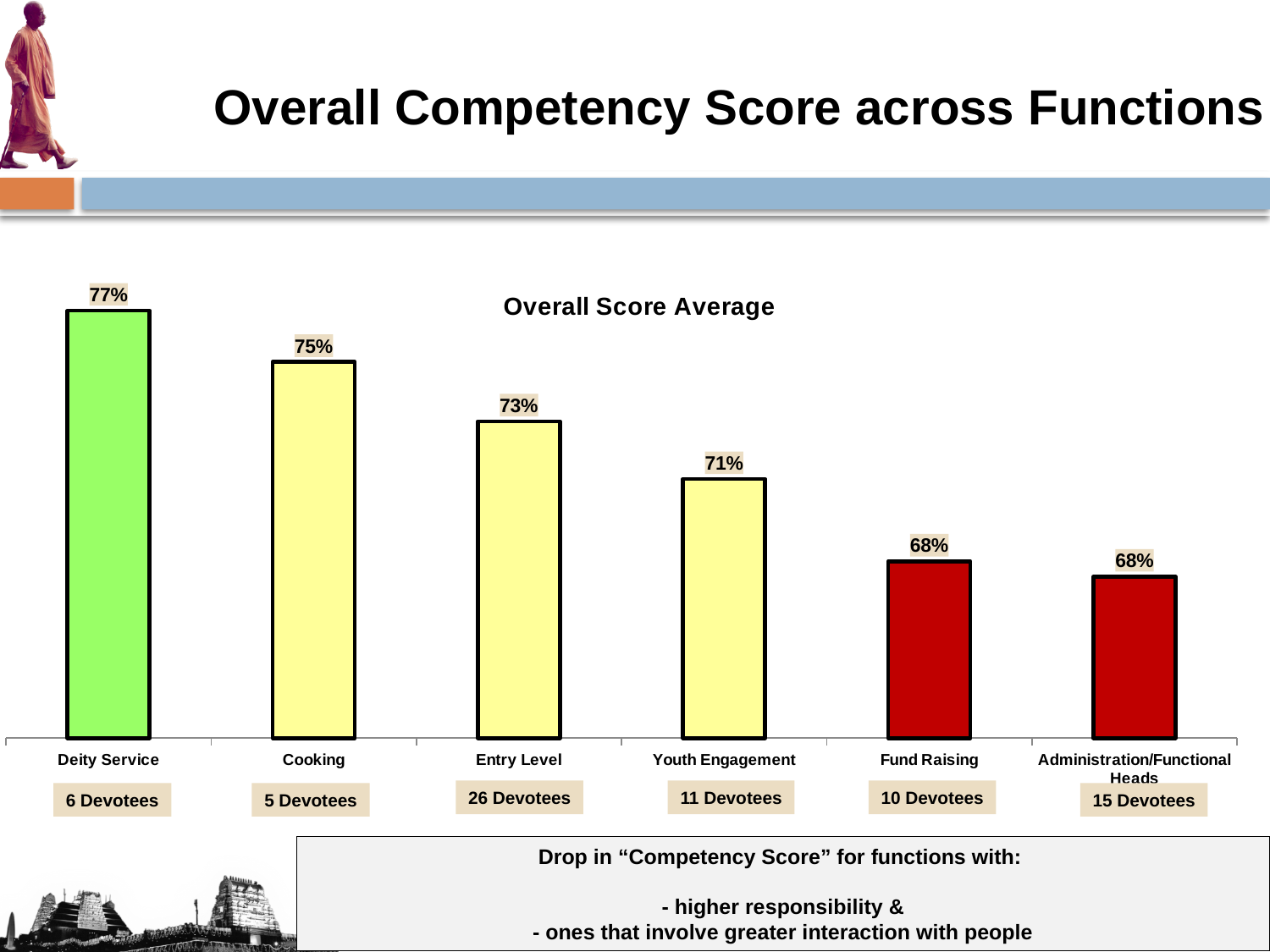

Overall Competency Score across Functions

### Chart:

| Category | Overall Score Average |
|---|---|
| Deity Service | 0.7700000000000007 |
| Cooking | 0.7520000000000006 |
| Entry Level | 0.7311538461538468 |
| Youth Engagement | 0.7109090909090917 |
| Fund Raising | 0.682 |
| Administration/Functional Heads | 0.6766666666666666 |
26 Devotees
11 Devotees
10 Devotees
6 Devotees
5 Devotees
15 Devotees
Drop in “Competency Score” for functions with:

- higher responsibility &
- ones that involve greater interaction with people